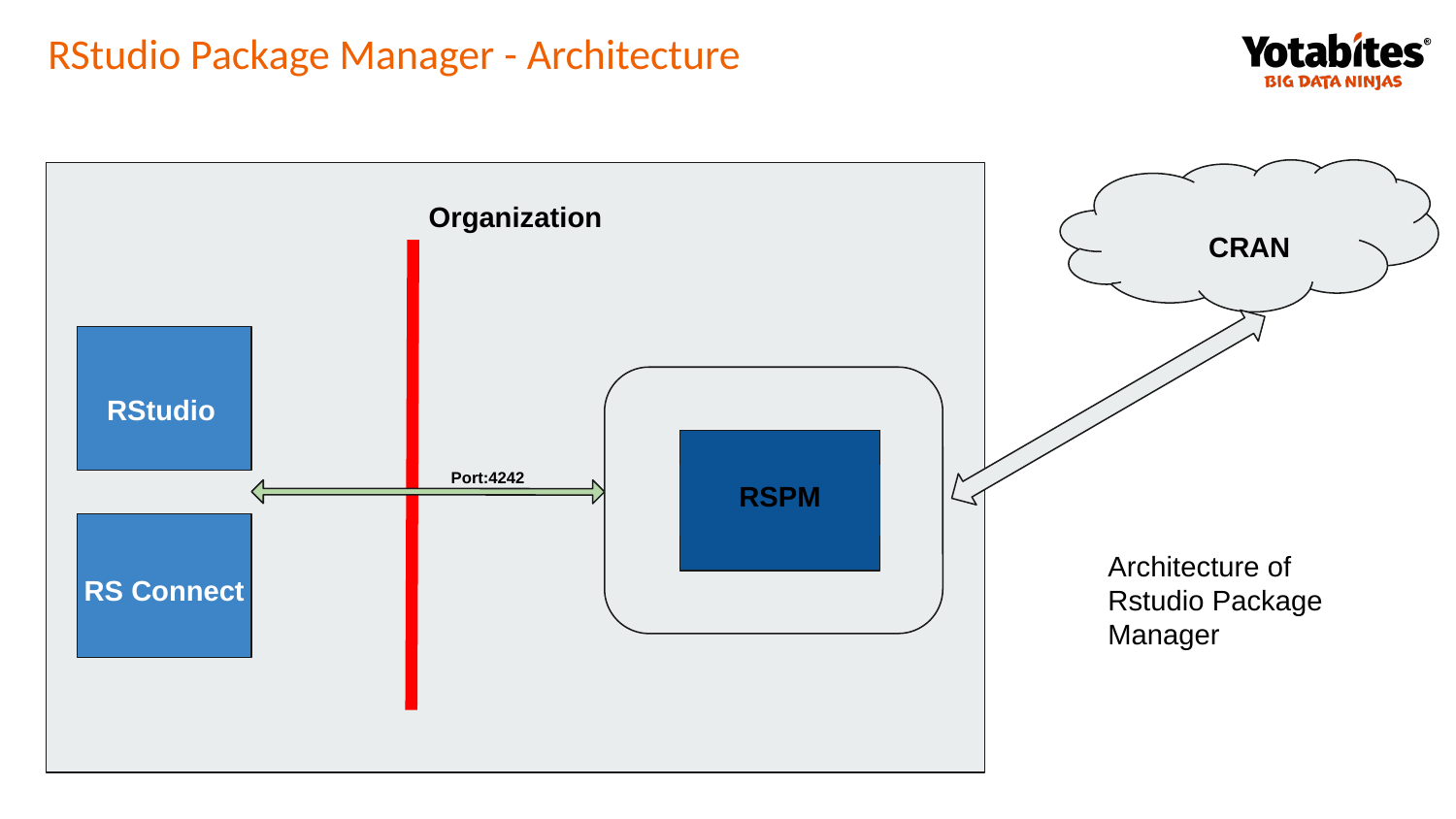

RStudio Package Manager - Architecture

CRAN

Organization

RStudio

RSPM
Port:4242

Architecture of Rstudio Package Manager
RS Connect